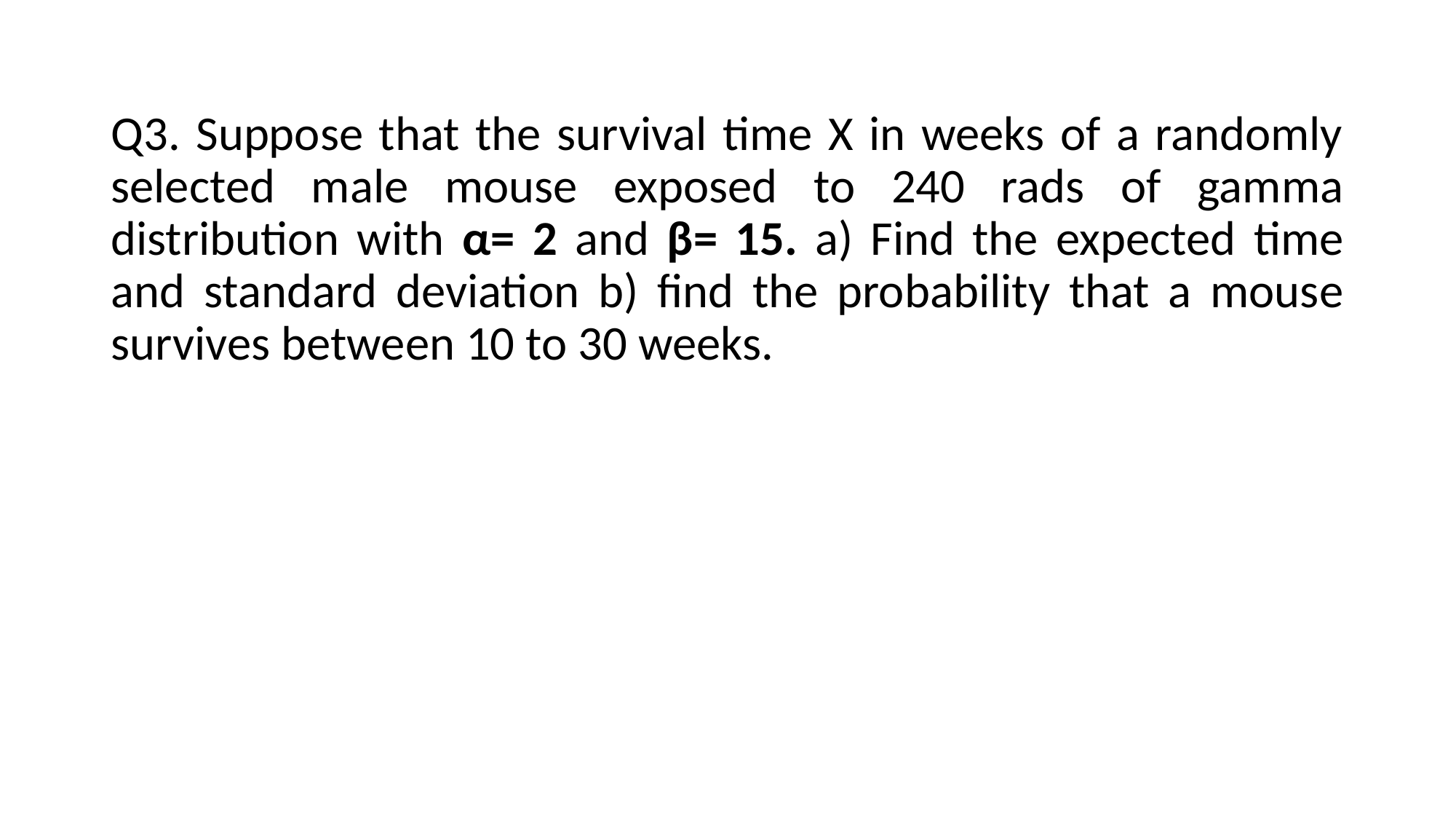

Q3. Suppose that the survival time X in weeks of a randomly selected male mouse exposed to 240 rads of gamma distribution with α= 2 and β= 15. a) Find the expected time and standard deviation b) find the probability that a mouse survives between 10 to 30 weeks.